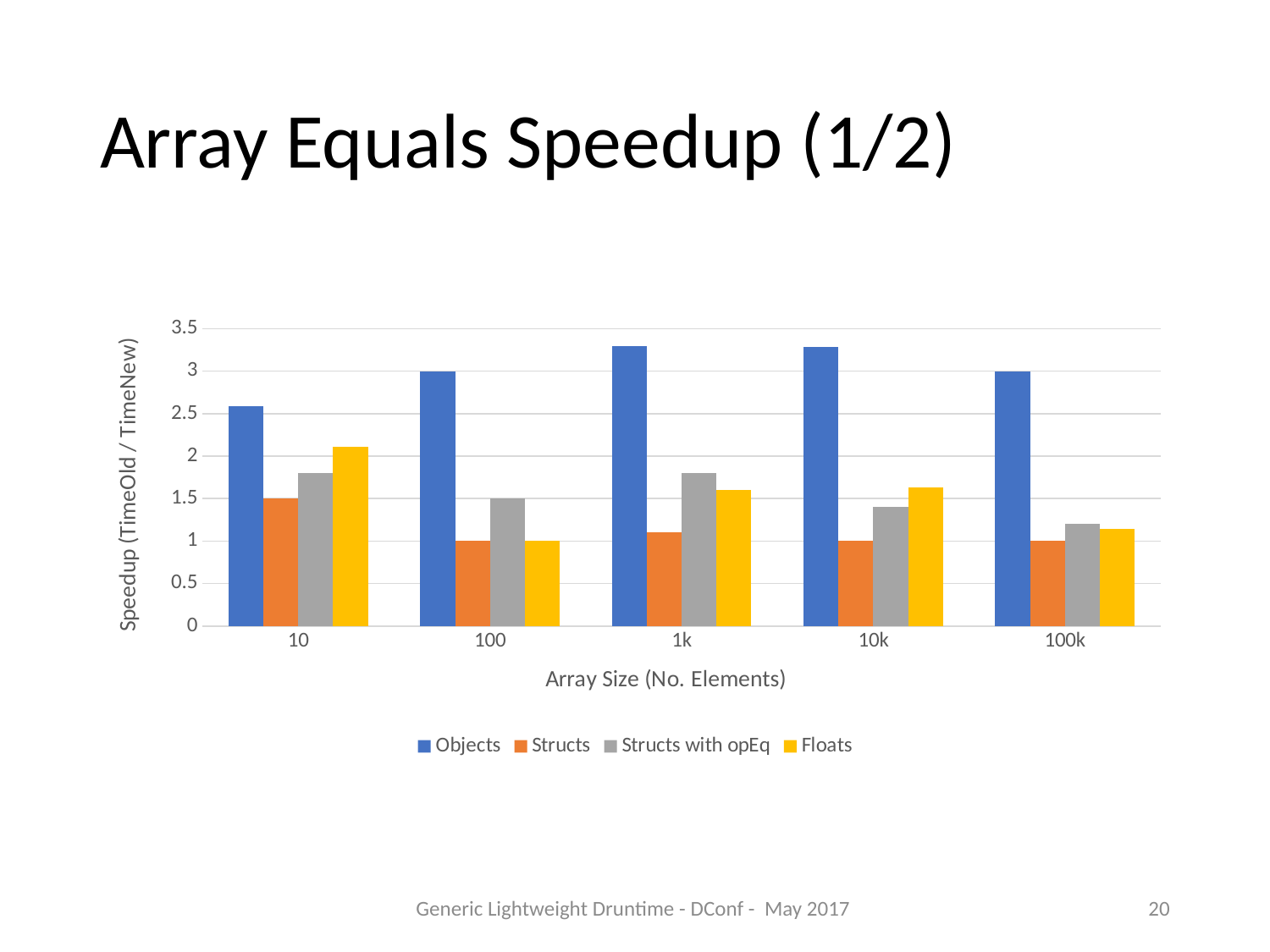

# Array Equals Speedup (1/2)

### Chart

| Category | Objects | Structs | Structs with opEq | Floats |
|---|---|---|---|---|
| 10 | 2.59 | 1.5 | 1.8 | 2.11 |
| 100 | 3.0 | 1.0 | 1.5 | 1.0 |
| 1k | 3.3 | 1.1 | 1.8 | 1.6 |
| 10k | 3.29 | 1.0 | 1.4 | 1.63 |
| 100k | 3.0 | 1.0 | 1.2 | 1.14 |
Generic Lightweight Druntime - DConf -  May 2017
20